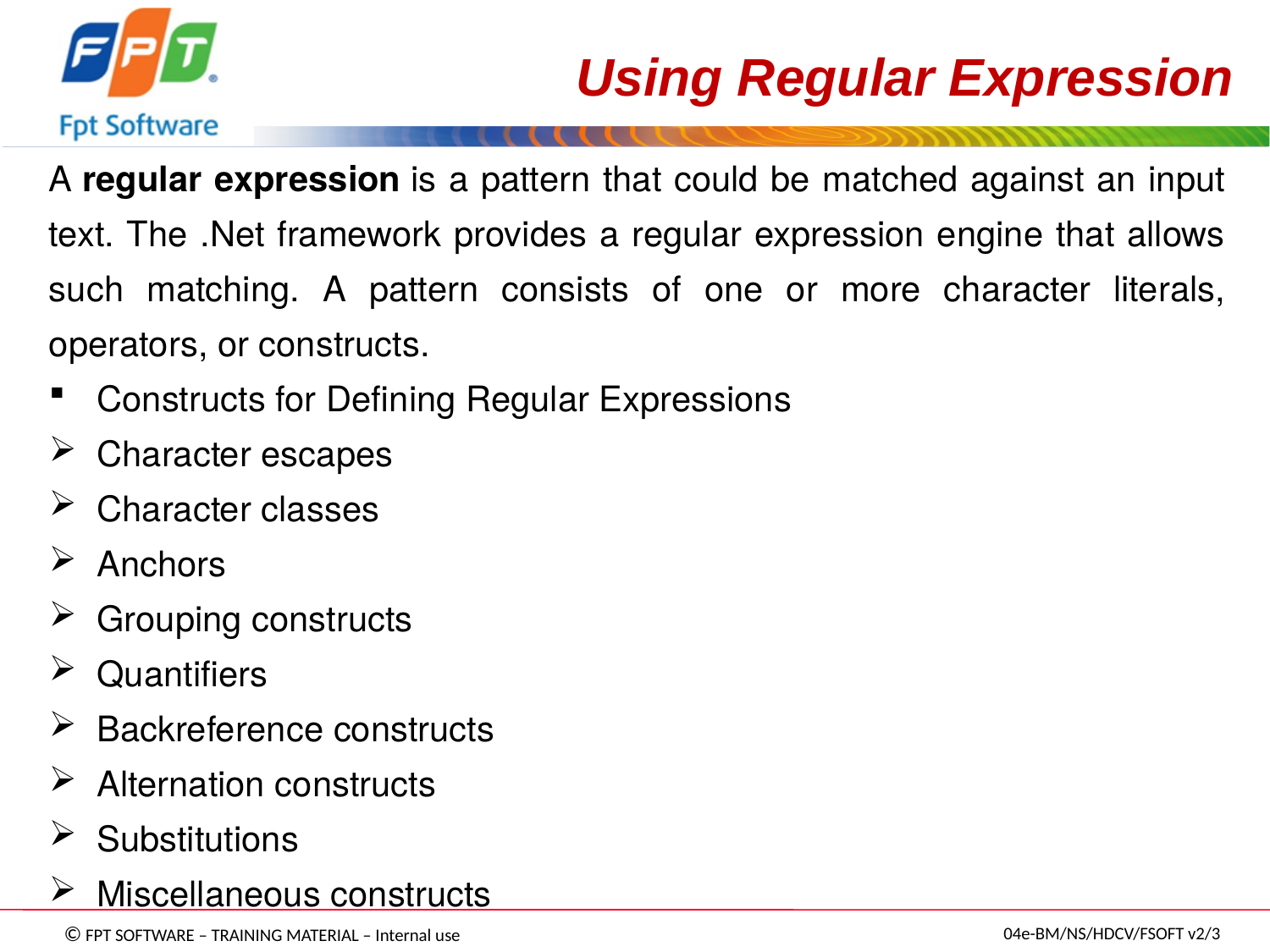

Using Regular Expression
A regular expression is a pattern that could be matched against an input text. The .Net framework provides a regular expression engine that allows such matching. A pattern consists of one or more character literals, operators, or constructs.
Constructs for Defining Regular Expressions
Character escapes
Character classes
Anchors
Grouping constructs
Quantifiers
Backreference constructs
Alternation constructs
Substitutions
Miscellaneous constructs